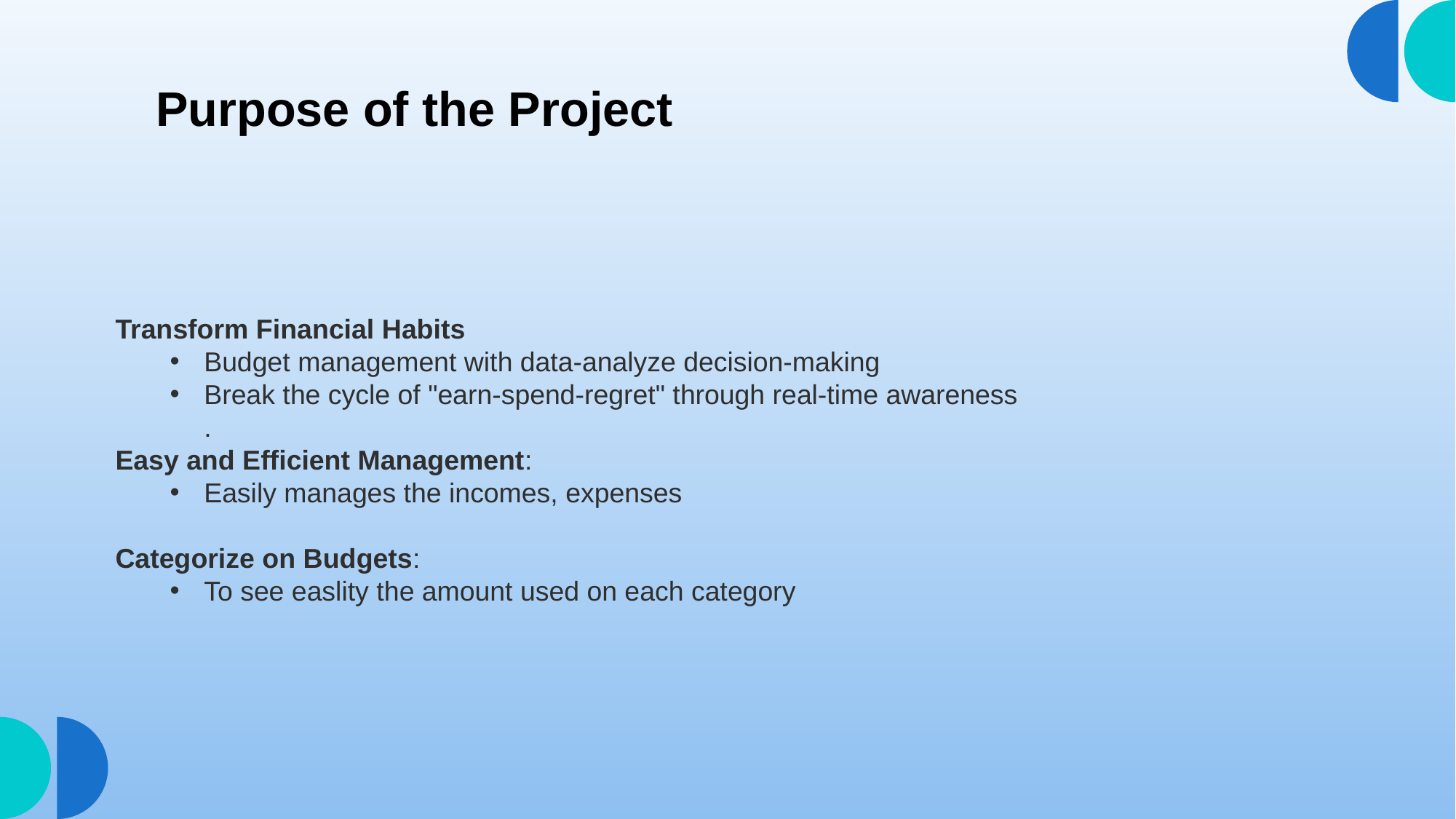

Purpose of the Project

Transform Financial Habits
Budget management with data-analyze decision-making
Break the cycle of "earn-spend-regret" through real-time awareness
.
Easy and Efficient Management:
Easily manages the incomes, expenses

Categorize on Budgets:
To see easlity the amount used on each category